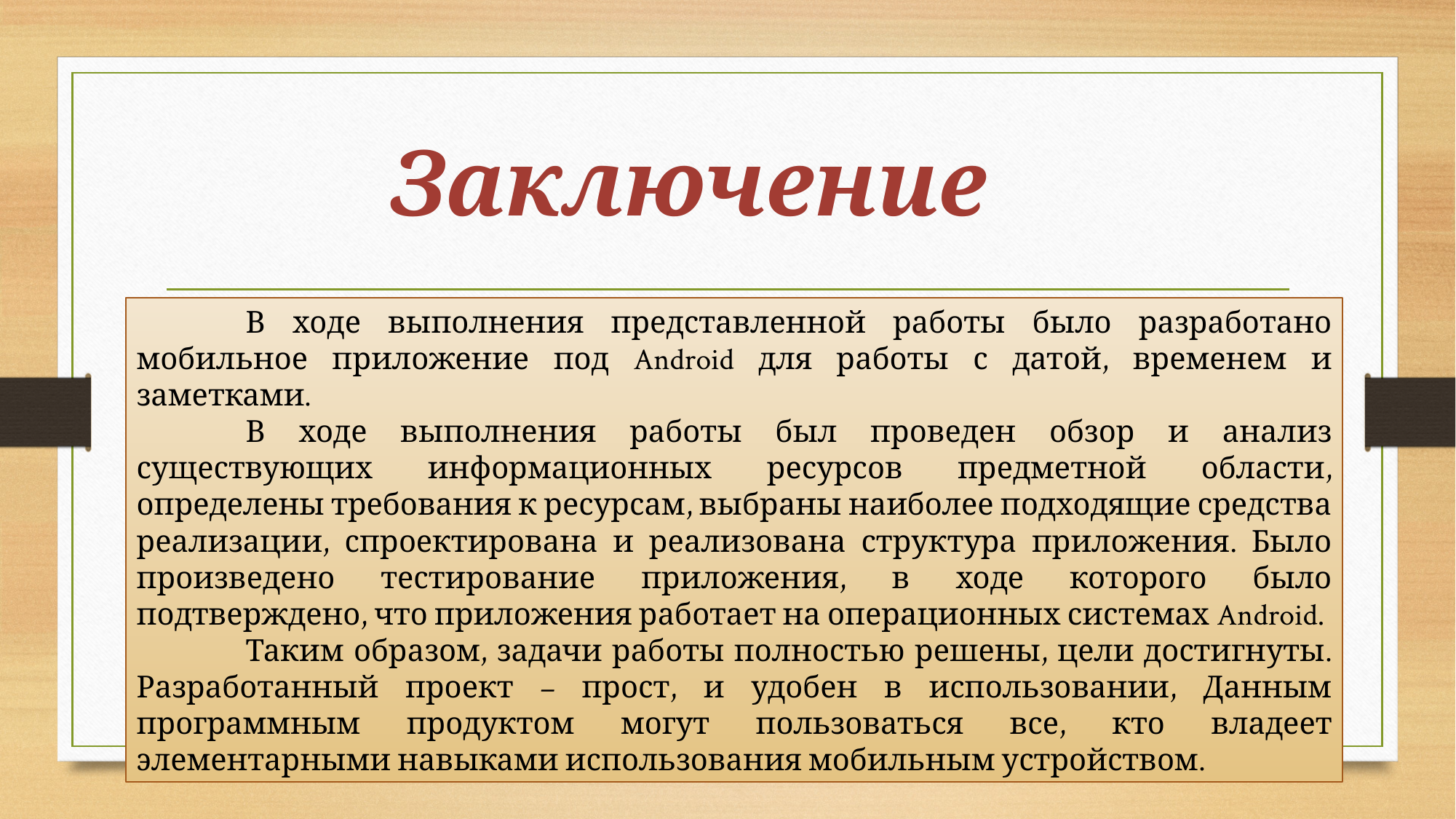

# Заключение
	В ходе выполнения представленной работы было разработано мобильное приложение под Android для работы с датой, временем и заметками.
	В ходе выполнения работы был проведен обзор и анализ существующих информационных ресурсов предметной области, определены требования к ресурсам, выбраны наиболее подходящие средства реализации, спроектирована и реализована структура приложения. Было произведено тестирование приложения, в ходе которого было подтверждено, что приложения работает на операционных системах Android.
	Таким образом, задачи работы полностью решены, цели достигнуты. Разработанный проект – прост, и удобен в использовании, Данным программным продуктом могут пользоваться все, кто владеет элементарными навыками использования мобильным устройством.